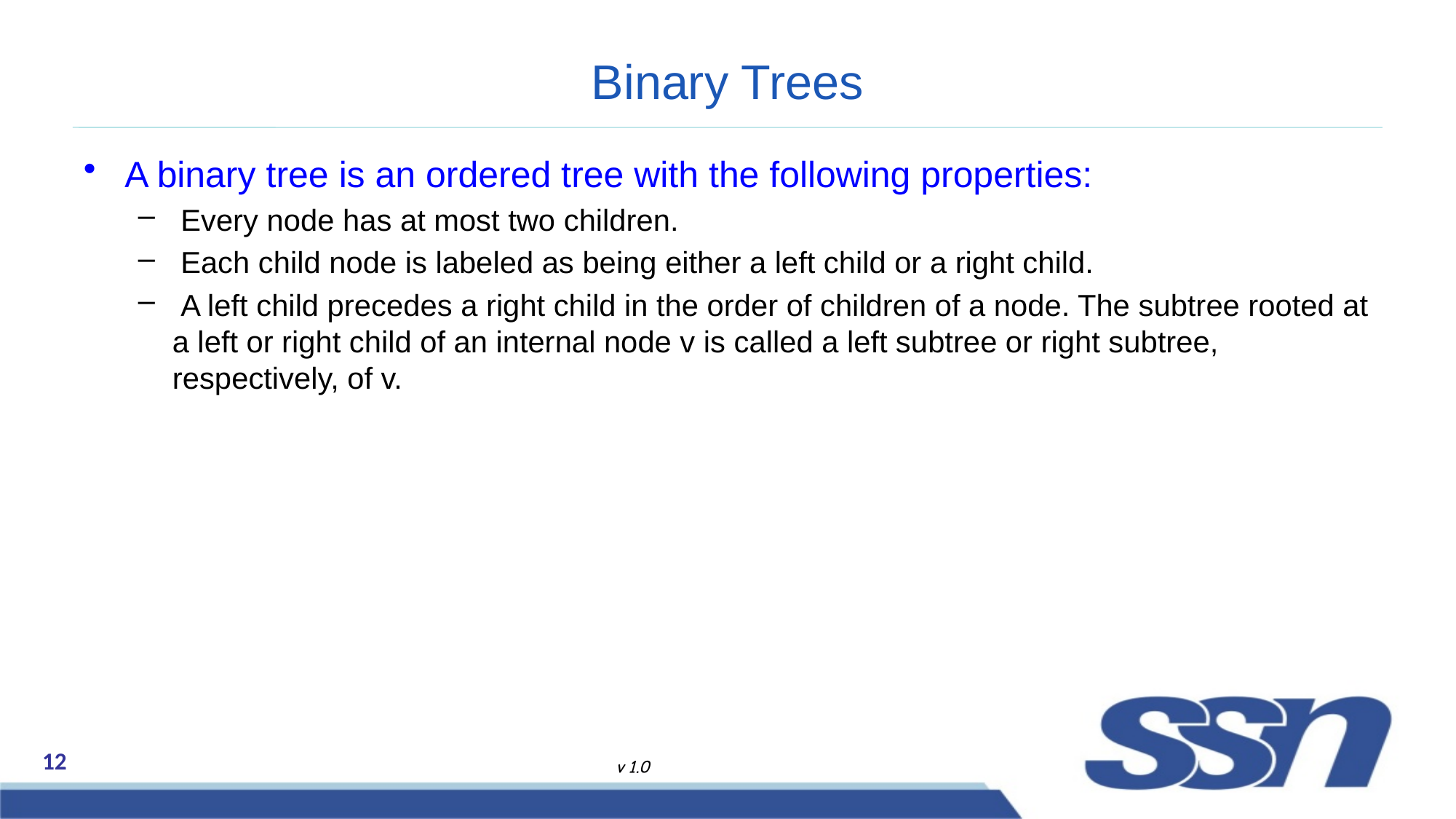

# Binary Trees
A binary tree is an ordered tree with the following properties:
 Every node has at most two children.
 Each child node is labeled as being either a left child or a right child.
 A left child precedes a right child in the order of children of a node. The subtree rooted at a left or right child of an internal node v is called a left subtree or right subtree, respectively, of v.